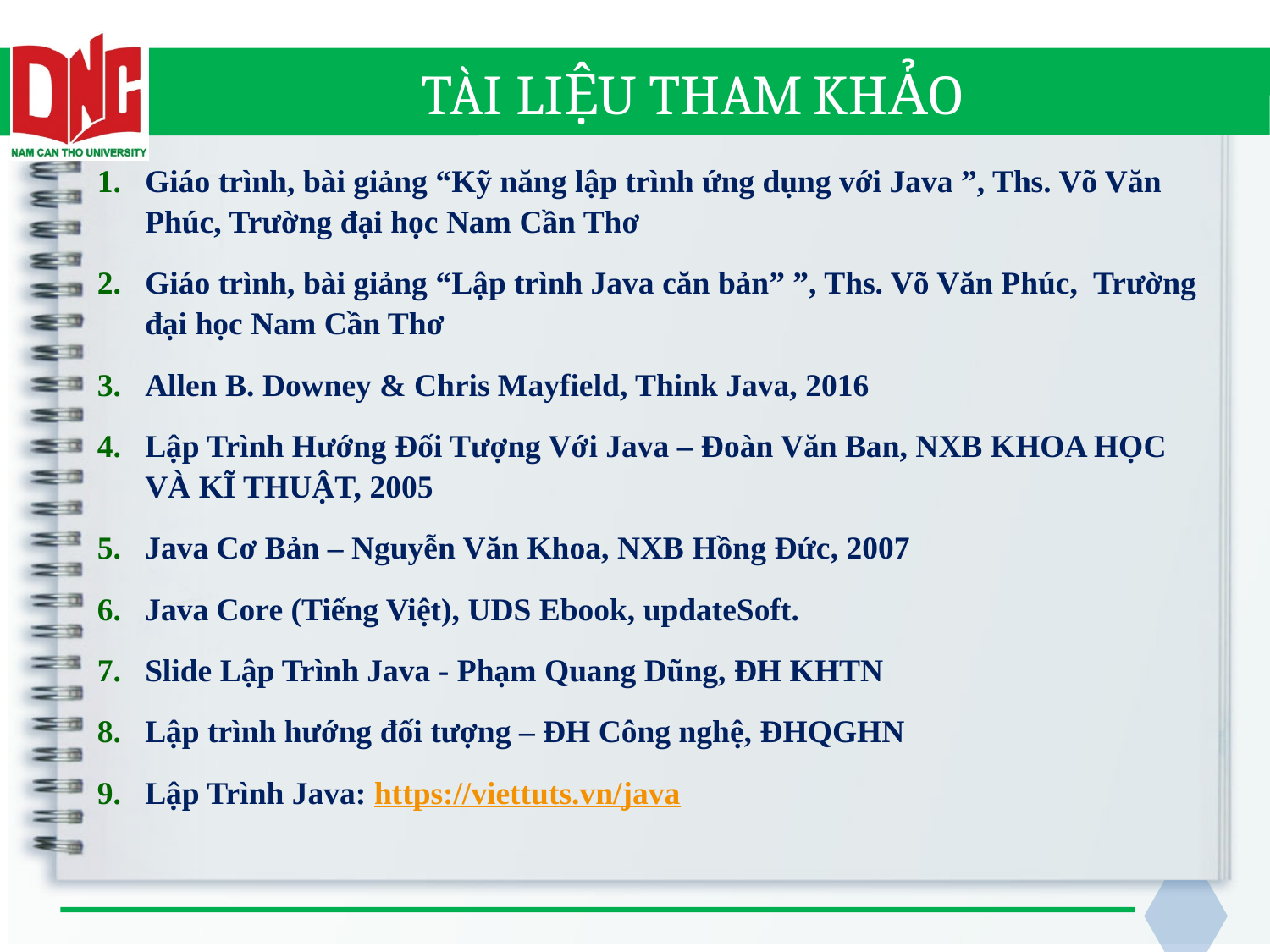

# TÀI LIỆU THAM KHẢO
Giáo trình, bài giảng “Kỹ năng lập trình ứng dụng với Java ”, Ths. Võ Văn Phúc, Trường đại học Nam Cần Thơ
Giáo trình, bài giảng “Lập trình Java căn bản” ”, Ths. Võ Văn Phúc,  Trường đại học Nam Cần Thơ
Allen B. Downey & Chris Mayfield, Think Java, 2016
Lập Trình Hướng Đối Tượng Với Java – Đoàn Văn Ban, NXB KHOA HỌC VÀ KĨ THUẬT, 2005
Java Cơ Bản – Nguyễn Văn Khoa, NXB Hồng Đức, 2007
Java Core (Tiếng Việt), UDS Ebook, updateSoft.
Slide Lập Trình Java - Phạm Quang Dũng, ĐH KHTN
Lập trình hướng đối tượng – ĐH Công nghệ, ĐHQGHN
Lập Trình Java: https://viettuts.vn/java